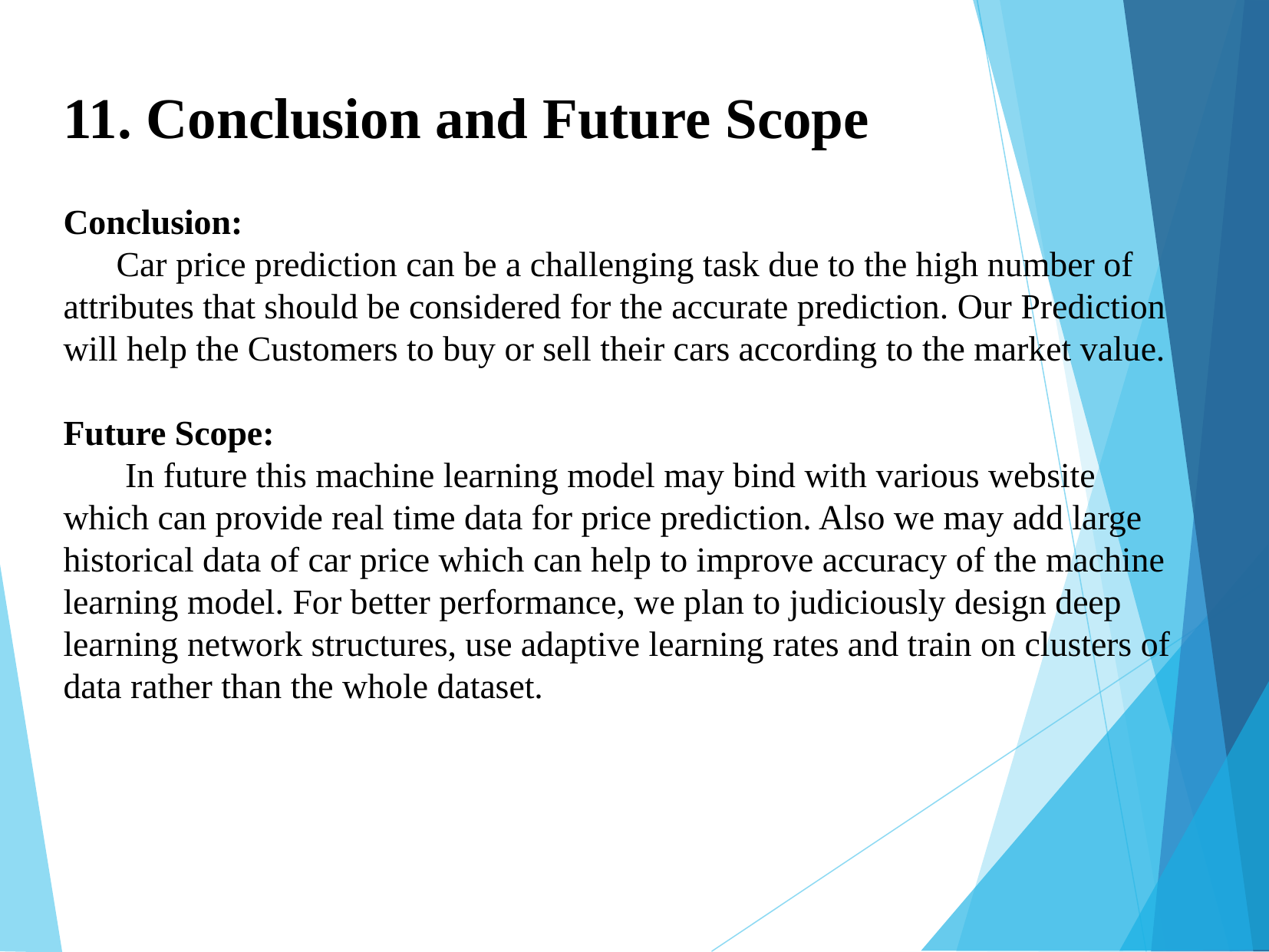

11. Conclusion and Future Scope
Conclusion:
      Car price prediction can be a challenging task due to the high number of attributes that should be considered for the accurate prediction. Our Prediction will help the Customers to buy or sell their cars according to the market value.

Future Scope:
       In future this machine learning model may bind with various website
which can provide real time data for price prediction. Also we may add large historical data of car price which can help to improve accuracy of the machine learning model. For better performance, we plan to judiciously design deep learning network structures, use adaptive learning rates and train on clusters of data rather than the whole dataset.